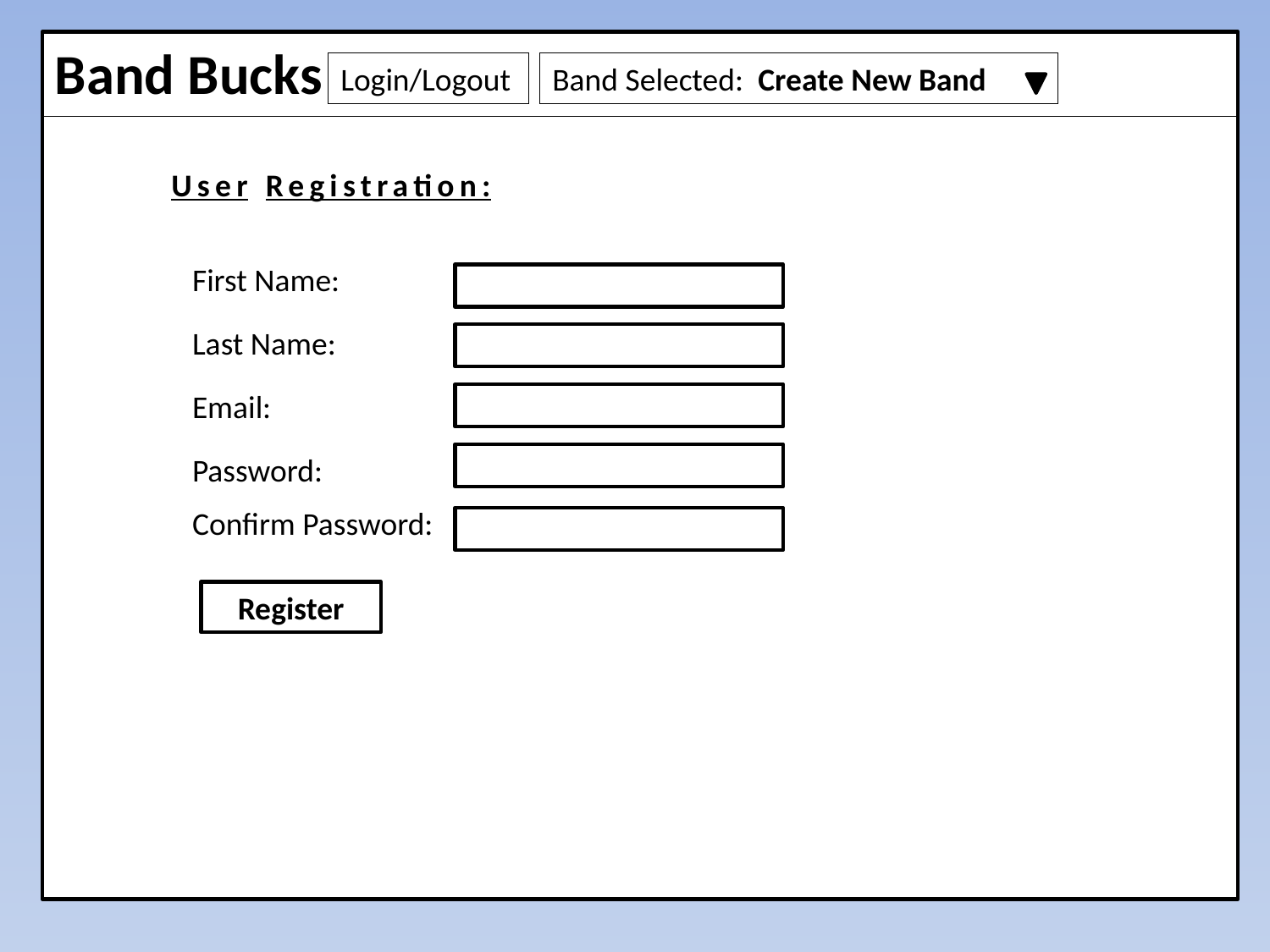

Band Bucks
Login/Logout
Band Selected:  Create New Band

User Registration:
First Name:

Last Name:

Email:

Password:

Confirm Password:

Register